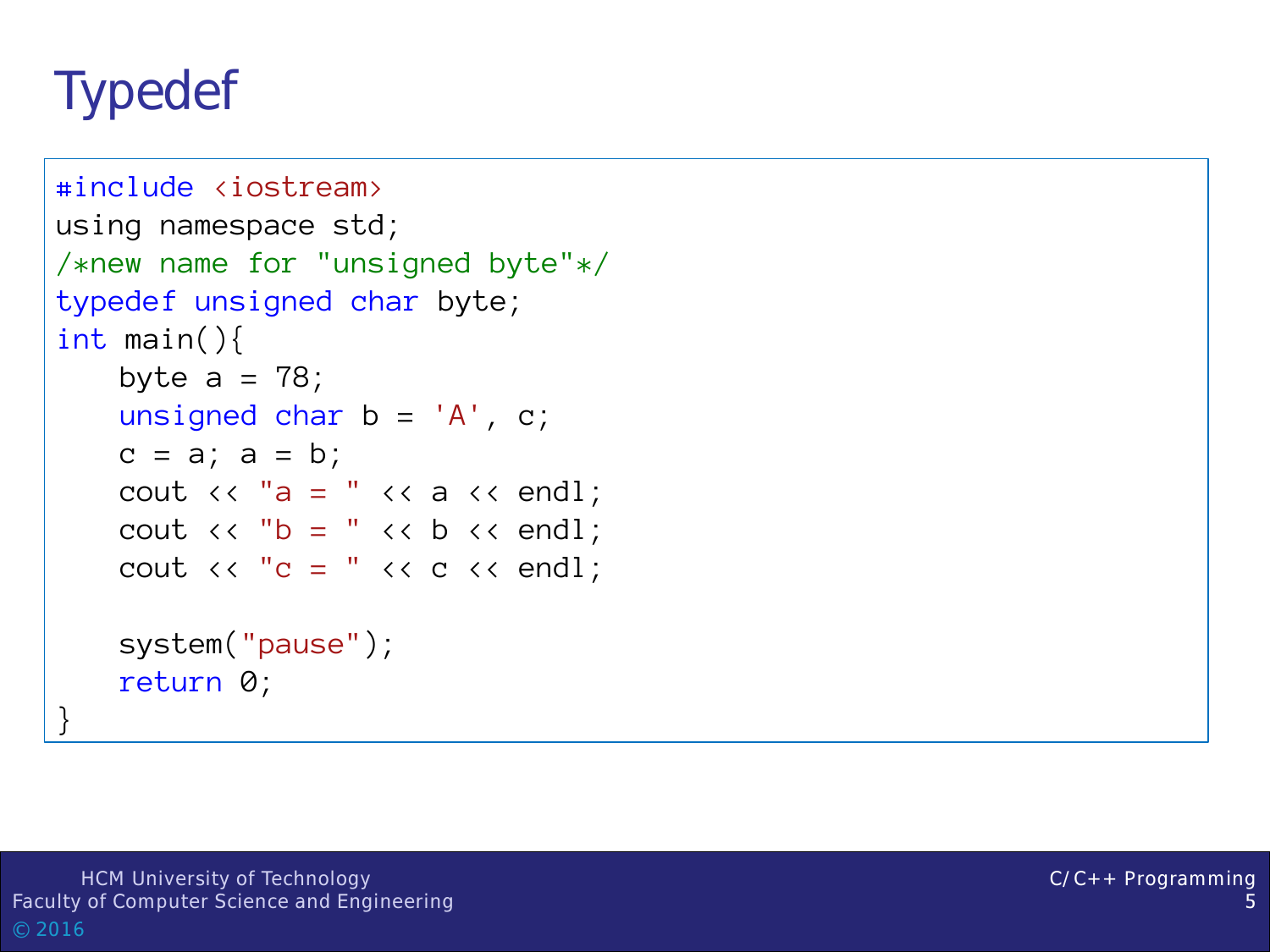

Typedef

#include <iostream>
using namespace std;
/*new name for "unsigned byte"*/
typedef unsigned char byte;
int main(){
	byte a = 78;
	unsigned char b = 'A', c;
	c = a; a = b;
	cout << "a = " << a << endl;
	cout << "b = " << b << endl;
	cout << "c = " << c << endl;

	system("pause");
	return 0;
}